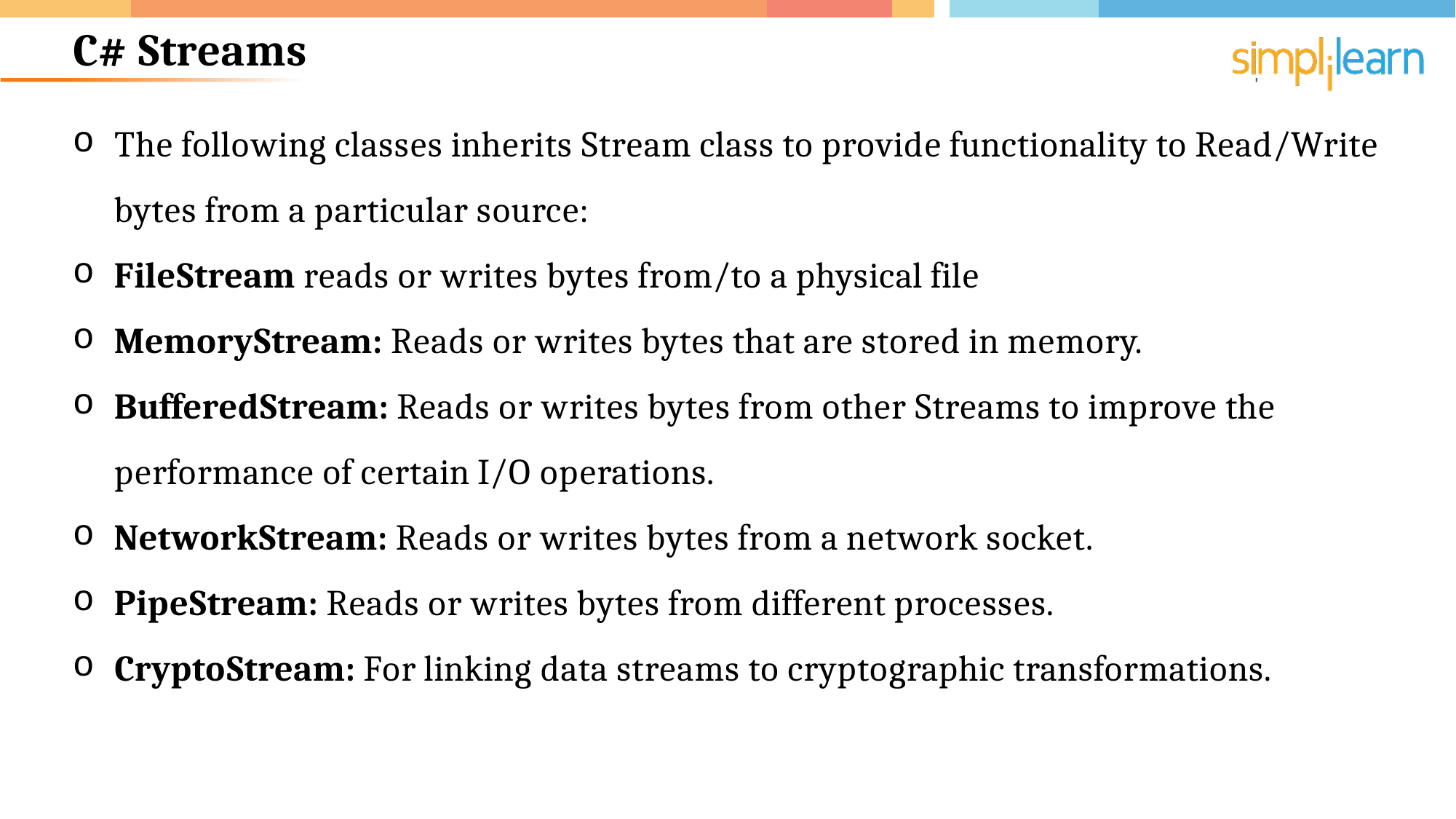

# C# Streams
The following classes inherits Stream class to provide functionality to Read/Write bytes from a particular source:
FileStream reads or writes bytes from/to a physical file
MemoryStream: Reads or writes bytes that are stored in memory.
BufferedStream: Reads or writes bytes from other Streams to improve the performance of certain I/O operations.
NetworkStream: Reads or writes bytes from a network socket.
PipeStream: Reads or writes bytes from different processes.
CryptoStream: For linking data streams to cryptographic transformations.